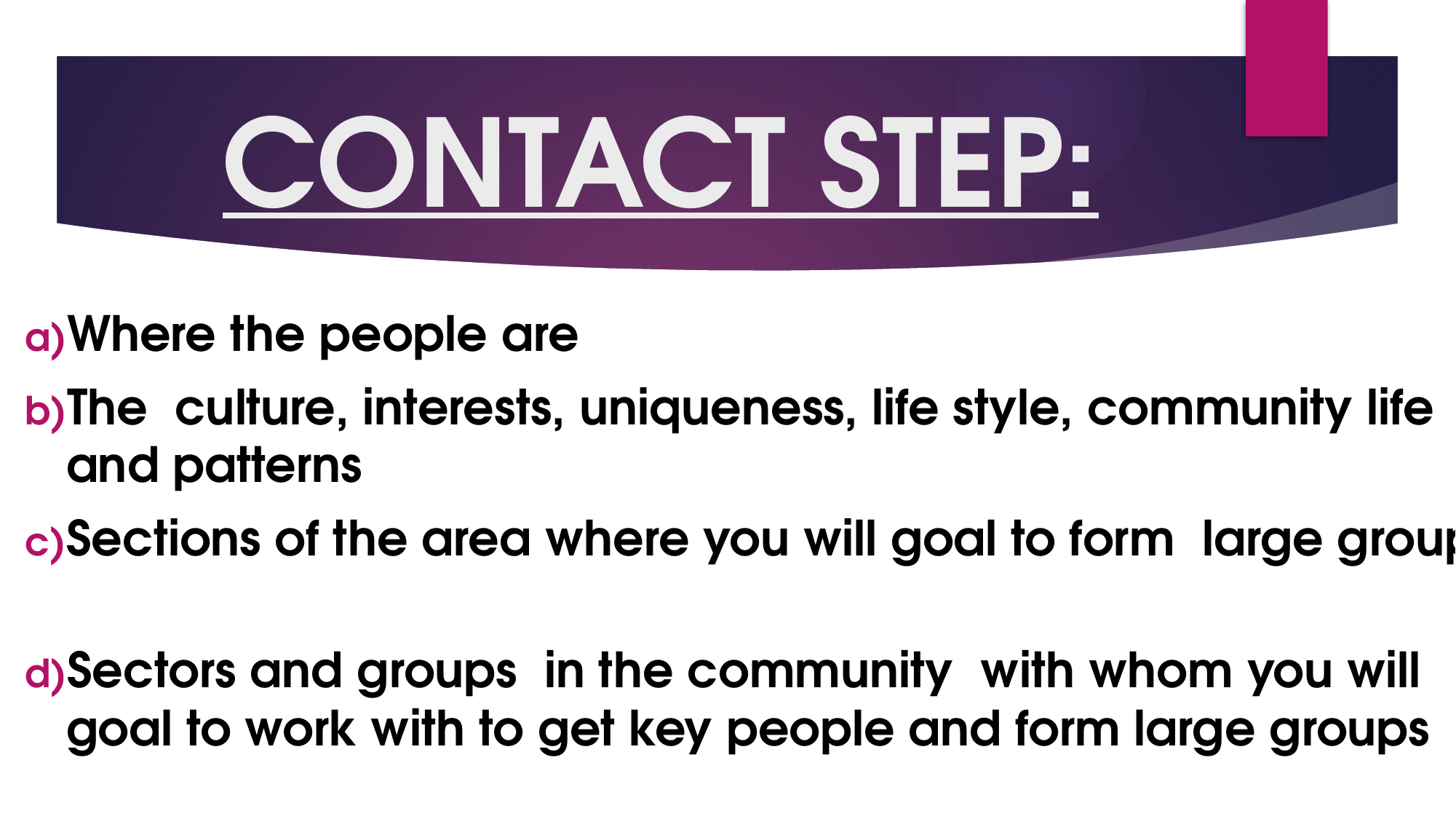

# CONTACT STEP:
Where the people are
The  culture, interests, uniqueness, life style, community life and patterns
Sections of the area where you will goal to form  large groups
Sectors and groups  in the community  with whom you will goal to work with to get key people and form large groups